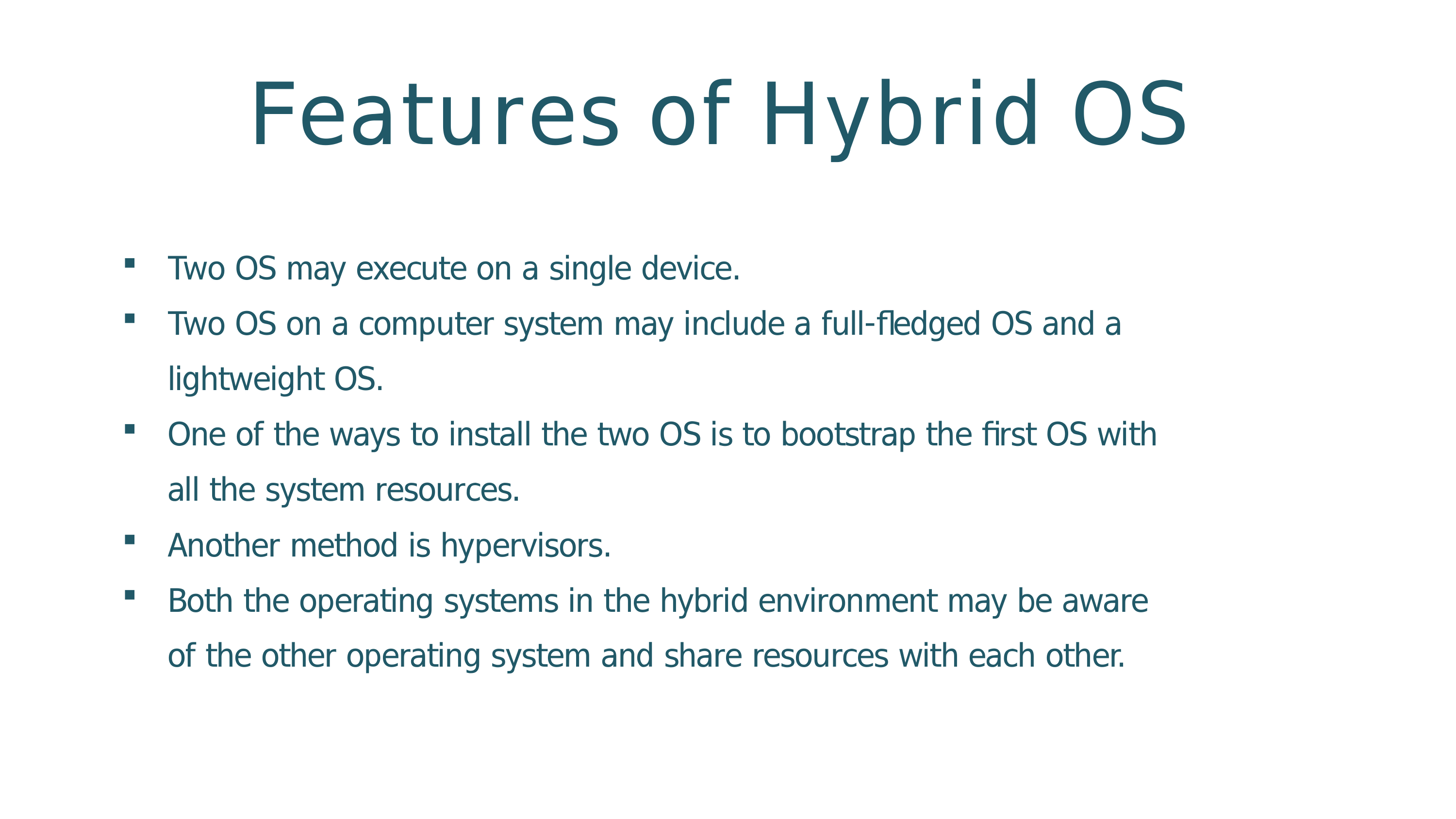

Features of Hybrid OS
Two OS may execute on a single device.
Two OS on a computer system may include a full-fledged OS and a lightweight OS.
One of the ways to install the two OS is to bootstrap the first OS with all the system resources.
Another method is hypervisors.
Both the operating systems in the hybrid environment may be aware of the other operating system and share resources with each other.